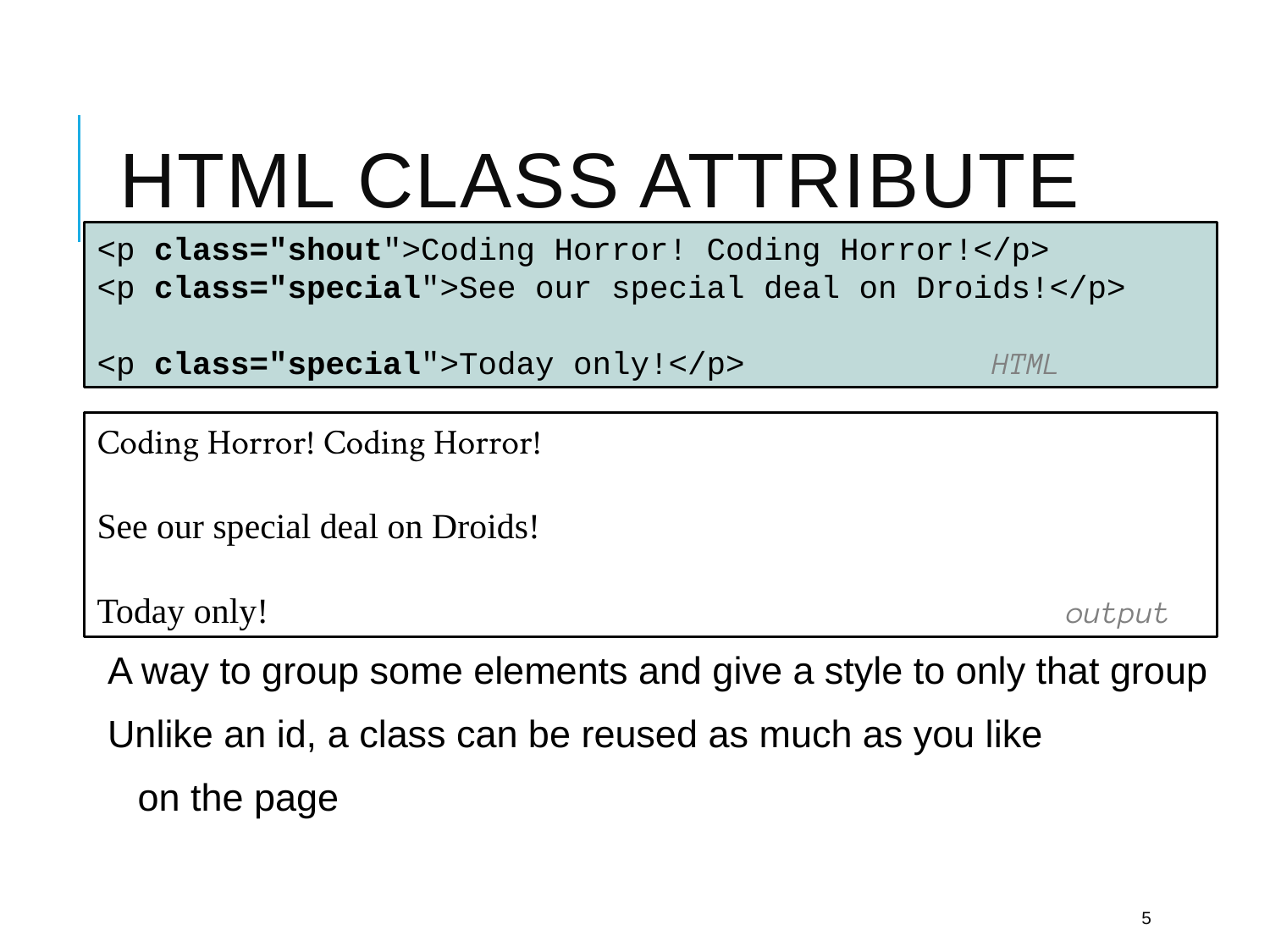

# HTML class attribute
<p class="shout">Coding Horror! Coding Horror!</p>
<p class="special">See our special deal on Droids!</p>
<p class="special">Today only!</p>    	       HTML
Coding Horror! Coding Horror!

See our special deal on Droids!

Today only!				      	            output
A way to group some elements and give a style to only that group
Unlike an id, a class can be reused as much as you like
    on the page

5